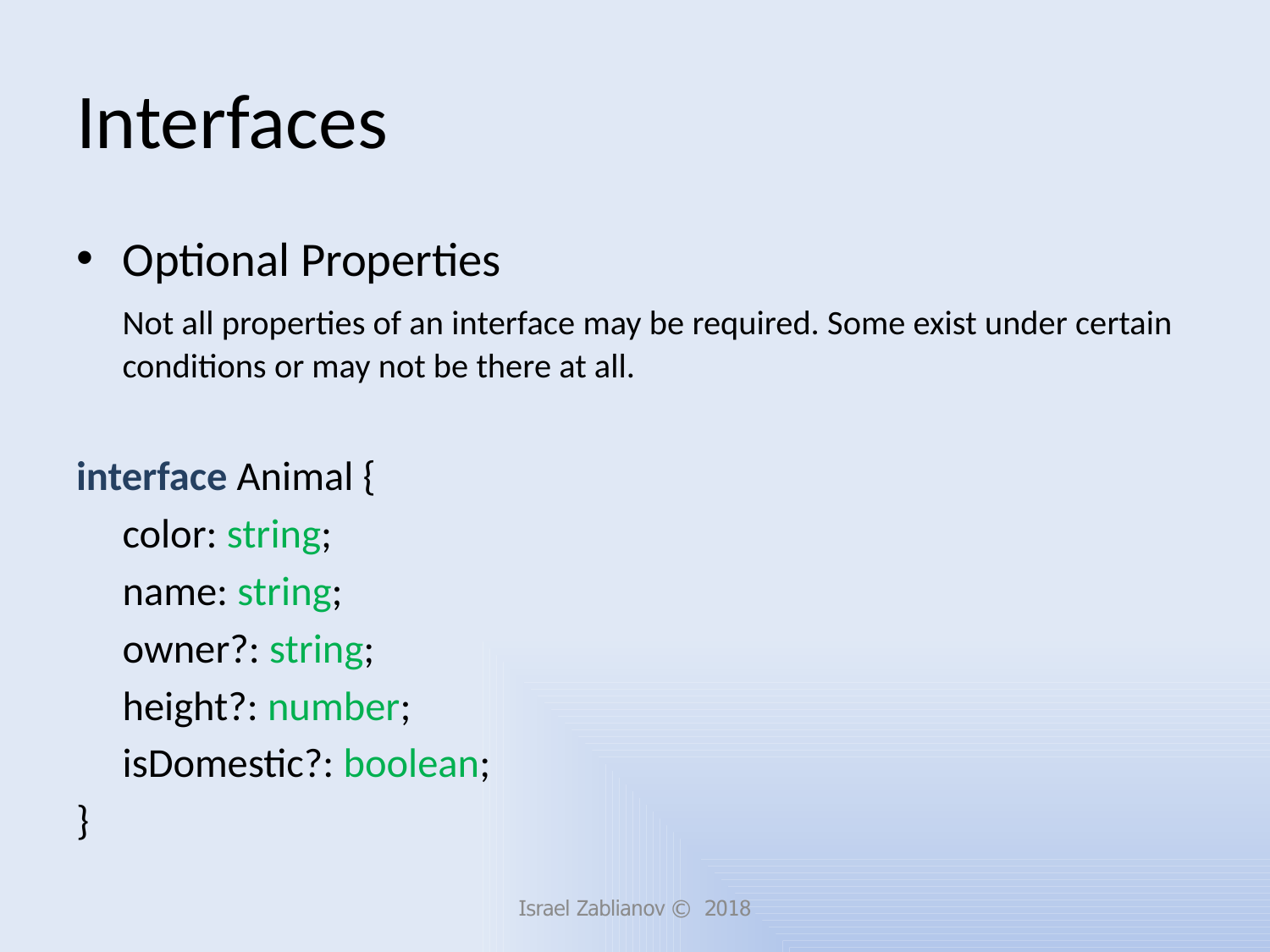

# Interfaces
Optional Properties
	Not all properties of an interface may be required. Some exist under certain conditions or may not be there at all.

interface Animal {
	color: string;
	name: string;
	owner?: string;
	height?: number;
	isDomestic?: boolean;
}

Israel Zablianov ©  2018